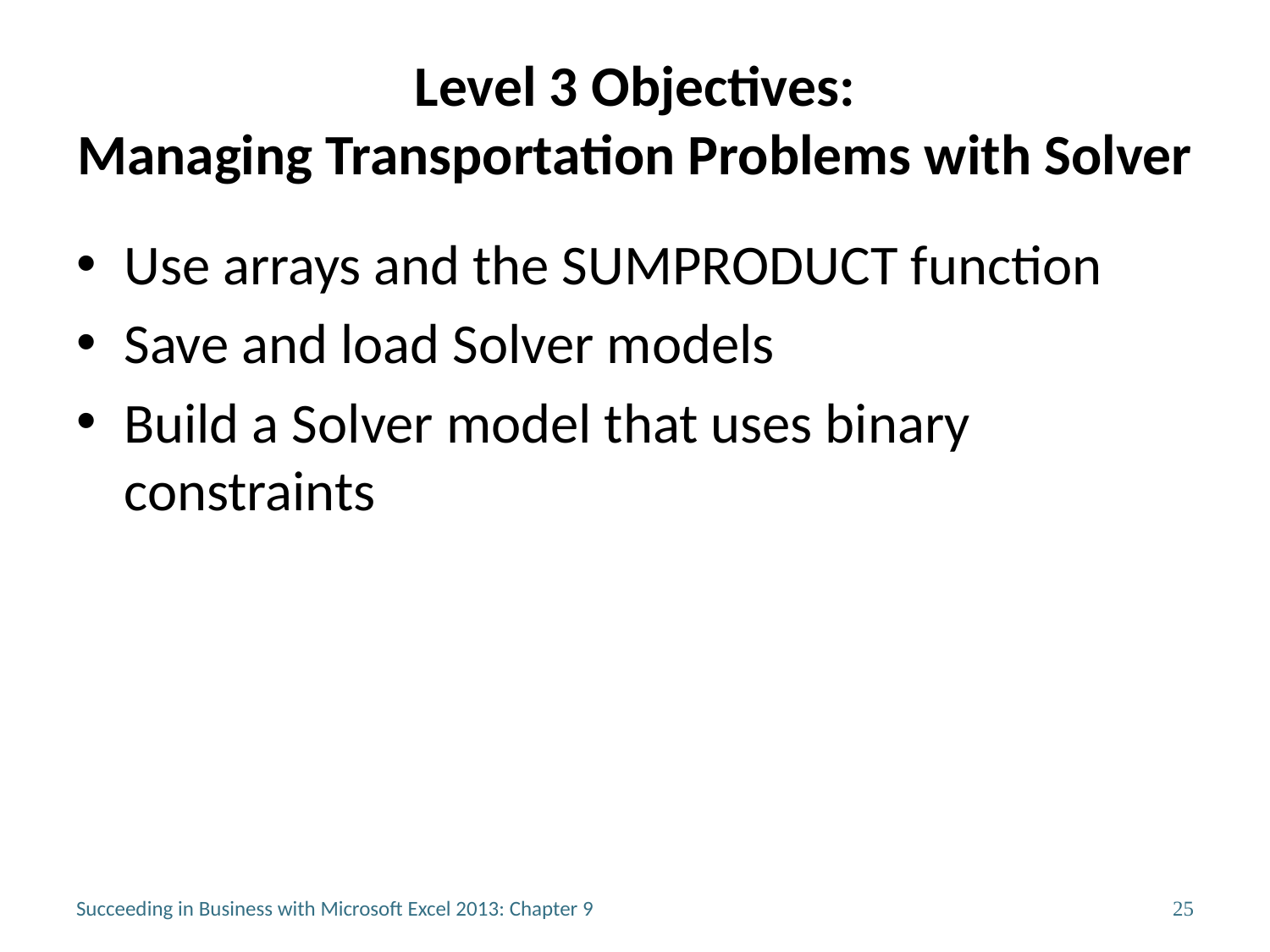

# Level 3 Objectives: Managing Transportation Problems with Solver
Use arrays and the SUMPRODUCT function
Save and load Solver models
Build a Solver model that uses binary constraints
Succeeding in Business with Microsoft Excel 2013: Chapter 9
25